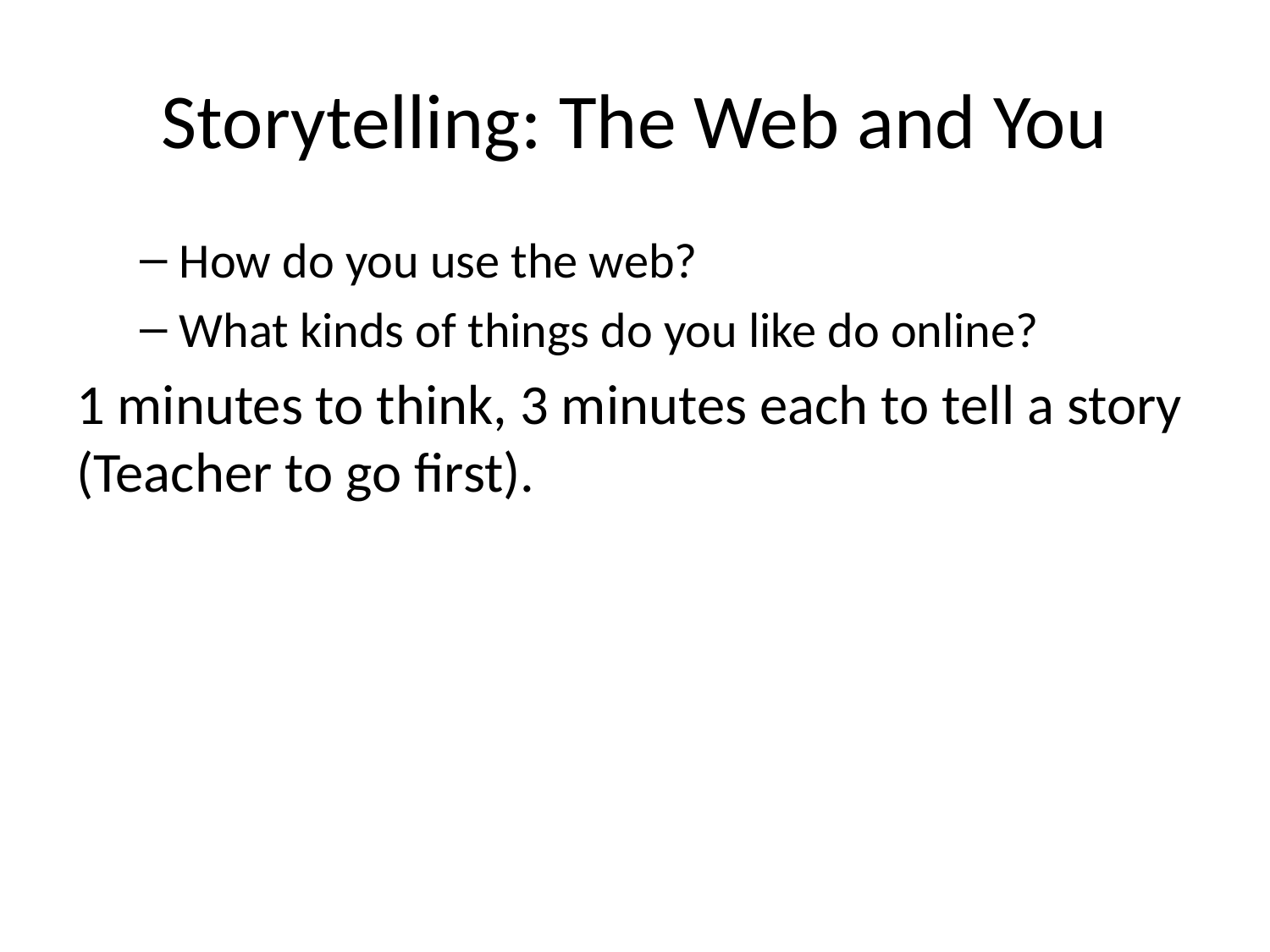

# Storytelling: The Web and You
How do you use the web?
What kinds of things do you like do online?
1 minutes to think, 3 minutes each to tell a story (Teacher to go first).